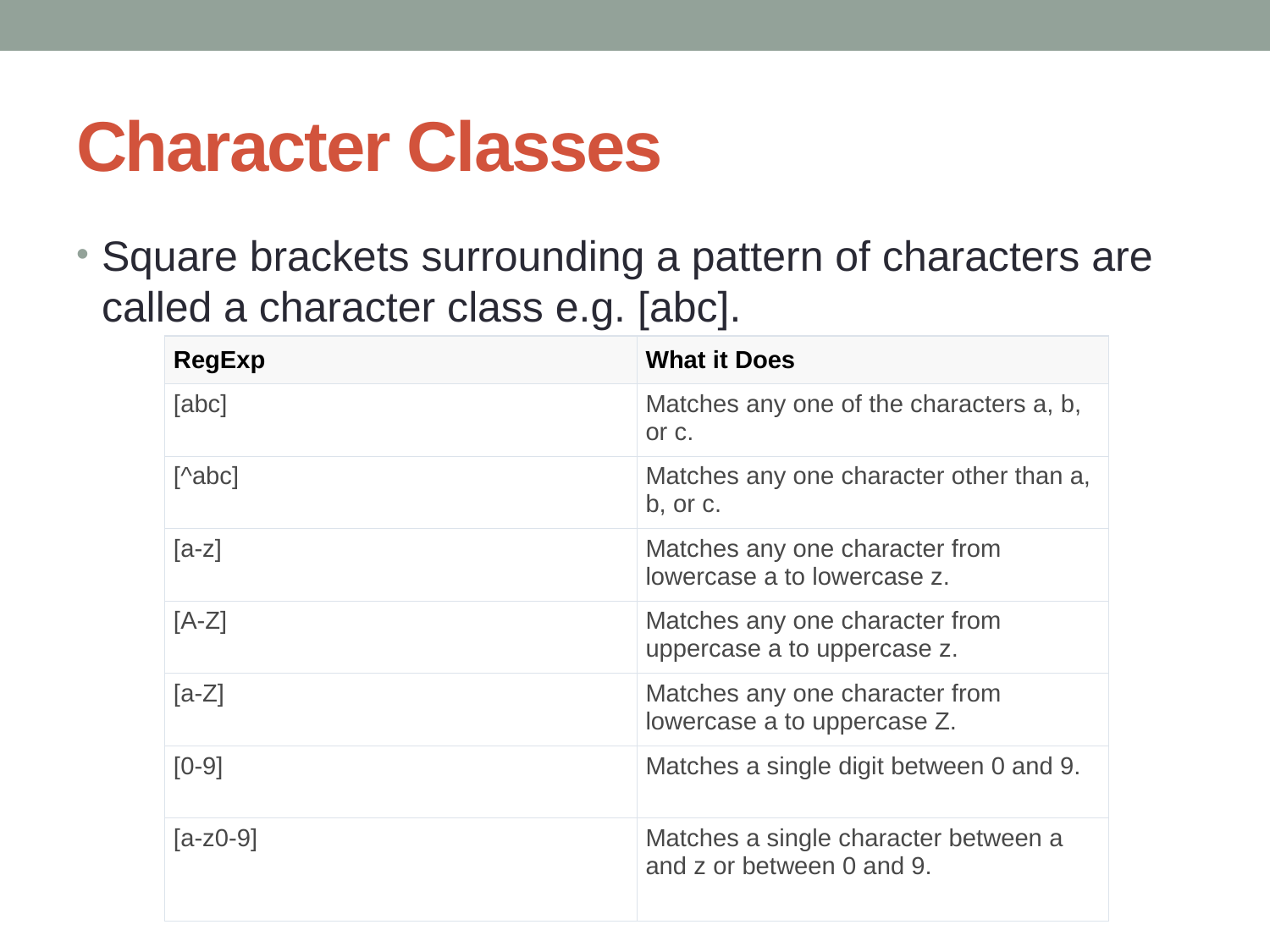

# Character Classes
Square brackets surrounding a pattern of characters are called a character class e.g. [abc].

| RegExp | What it Does |
| --- | --- |
| [abc] | Matches any one of the characters a, b, or c. |
| [^abc] | Matches any one character other than a, b, or c. |
| [a-z] | Matches any one character from lowercase a to lowercase z. |
| [A-Z] | Matches any one character from uppercase a to uppercase z. |
| [a-Z] | Matches any one character from lowercase a to uppercase Z. |
| [0-9] | Matches a single digit between 0 and 9. |
| [a-z0-9] | Matches a single character between a and z or between 0 and 9. |